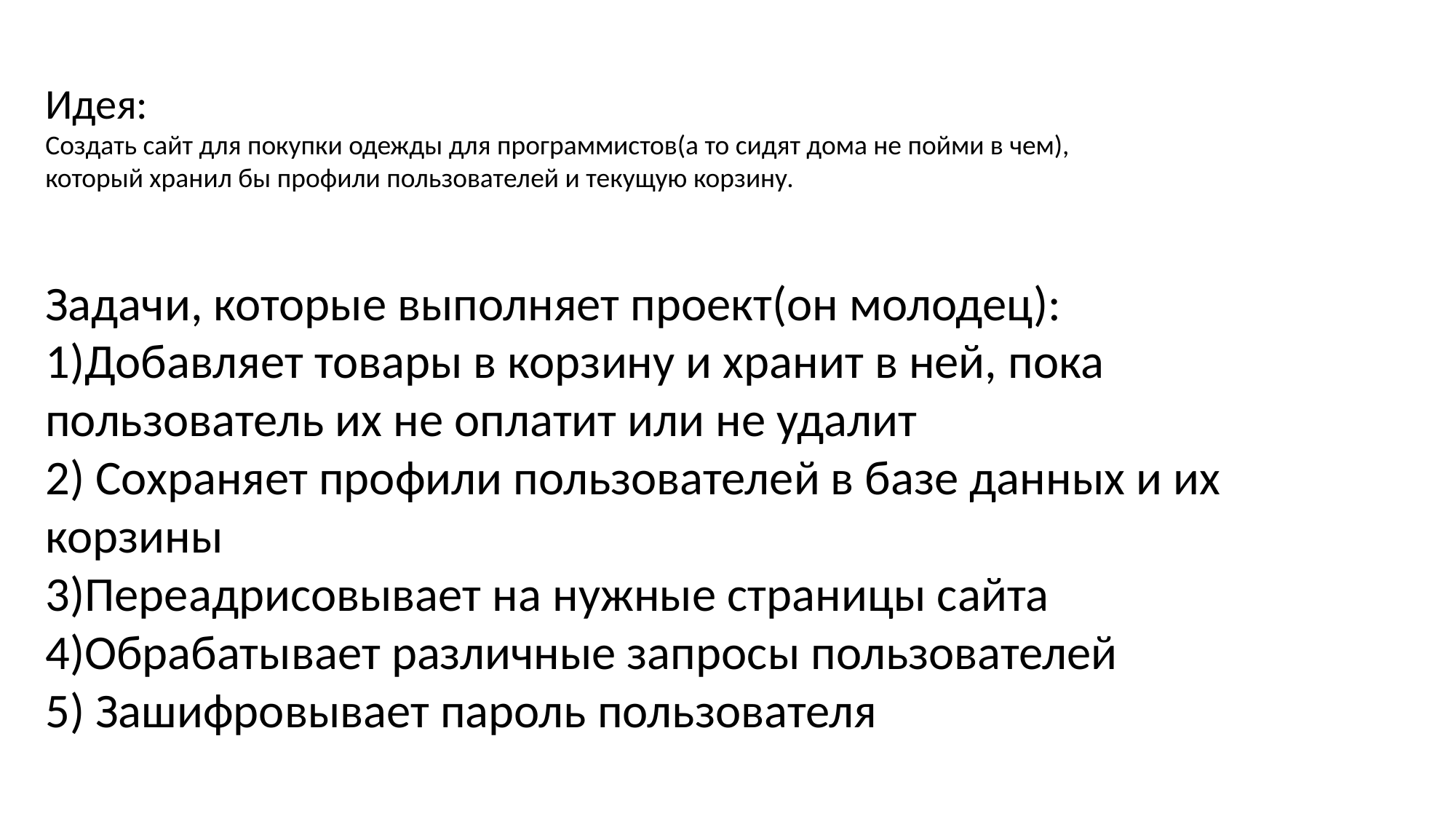

Идея:
Создать сайт для покупки одежды для программистов(а то сидят дома не пойми в чем), который хранил бы профили пользователей и текущую корзину.
Задачи, которые выполняет проект(он молодец):
1)Добавляет товары в корзину и хранит в ней, пока пользователь их не оплатит или не удалит
2) Сохраняет профили пользователей в базе данных и их корзины
3)Переадрисовывает на нужные страницы сайта
4)Обрабатывает различные запросы пользователей
5) Зашифровывает пароль пользователя